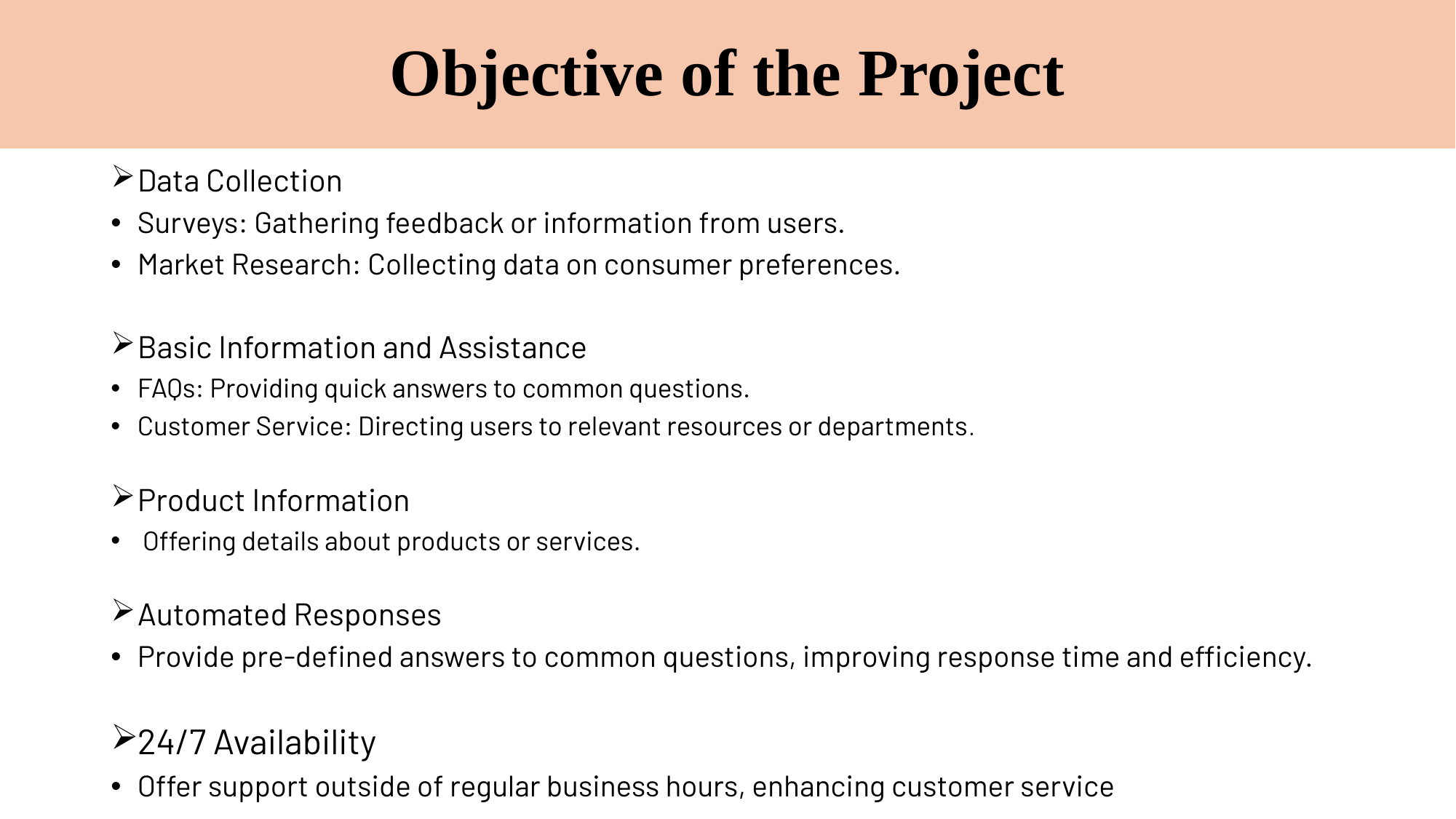

# Objective of the Project
Data Collection
Surveys: Gathering feedback or information from users.
Market Research: Collecting data on consumer preferences.

Basic Information and Assistance
FAQs: Providing quick answers to common questions.
Customer Service: Directing users to relevant resources or departments.

Product Information
 Offering details about products or services.

Automated Responses
Provide pre-defined answers to common questions, improving response time and efficiency.

24/7 Availability
Offer support outside of regular business hours, enhancing customer service